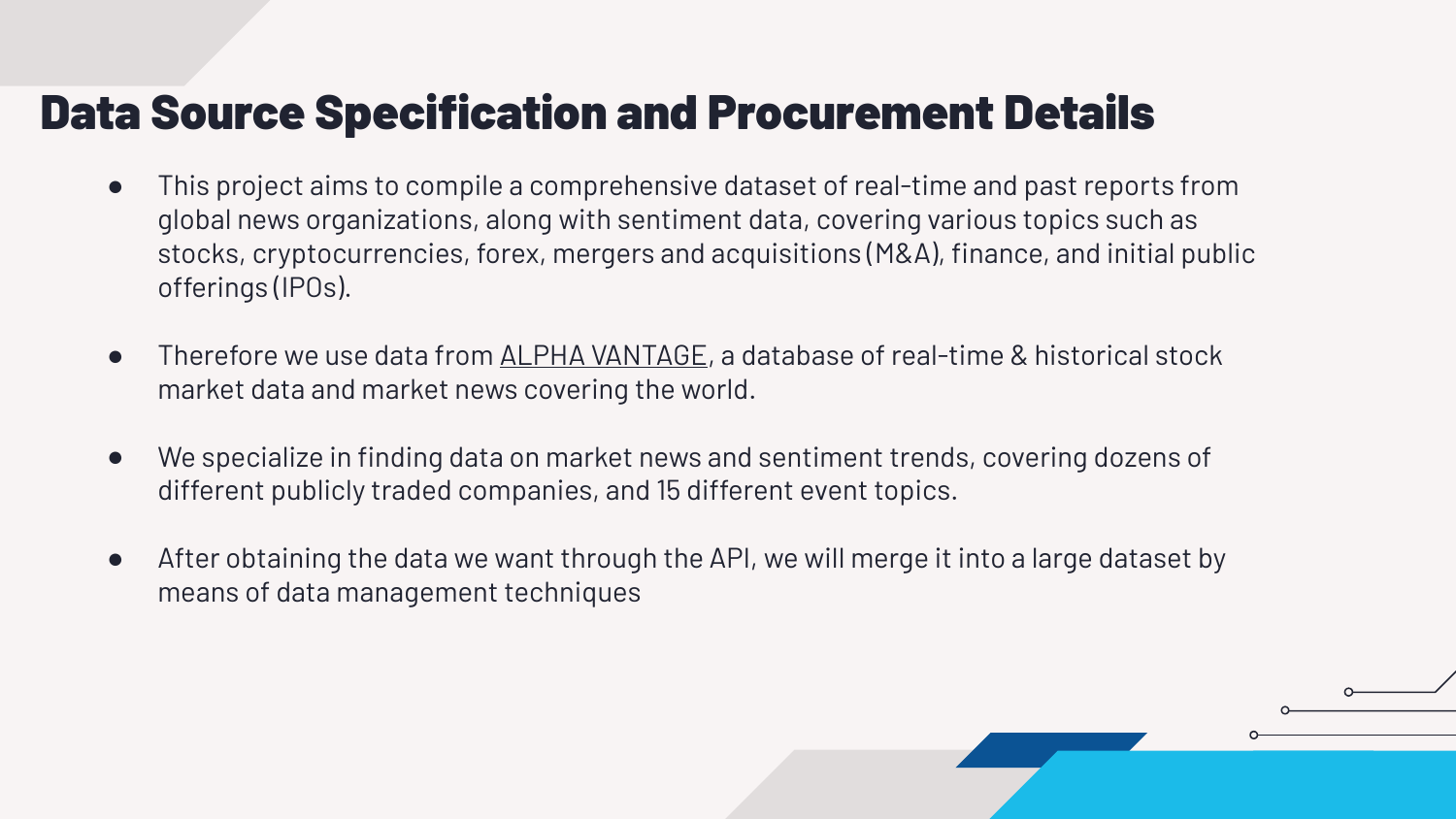

# Data Source Specification and Procurement Details

This project aims to compile a comprehensive dataset of real-time and past reports from global news organizations, along with sentiment data, covering various topics such as stocks, cryptocurrencies, forex, mergers and acquisitions (M&A), finance, and initial public offerings (IPOs).

Therefore we use data from ALPHA VANTAGE, a database of real-time & historical stock market data and market news covering the world.

We specialize in finding data on market news and sentiment trends, covering dozens of different publicly traded companies, and 15 different event topics.

After obtaining the data we want through the API, we will merge it into a large dataset by means of data management techniques